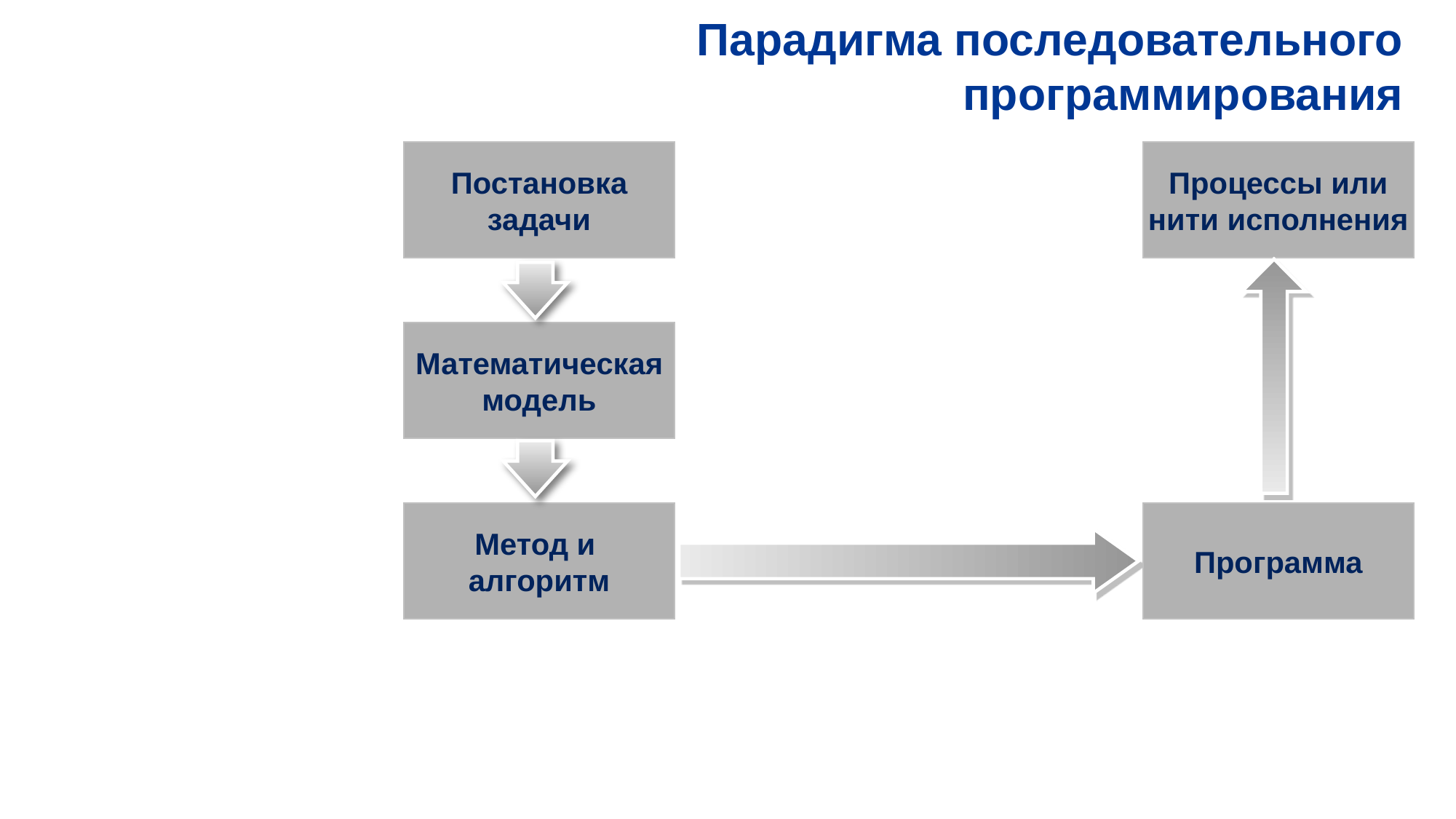

# Парадигма последовательного программирования
Постановка задачи
Процессы или нити исполнения
Процессы или нити исполнения

Математическая модель

Метод и
алгоритм
Программа